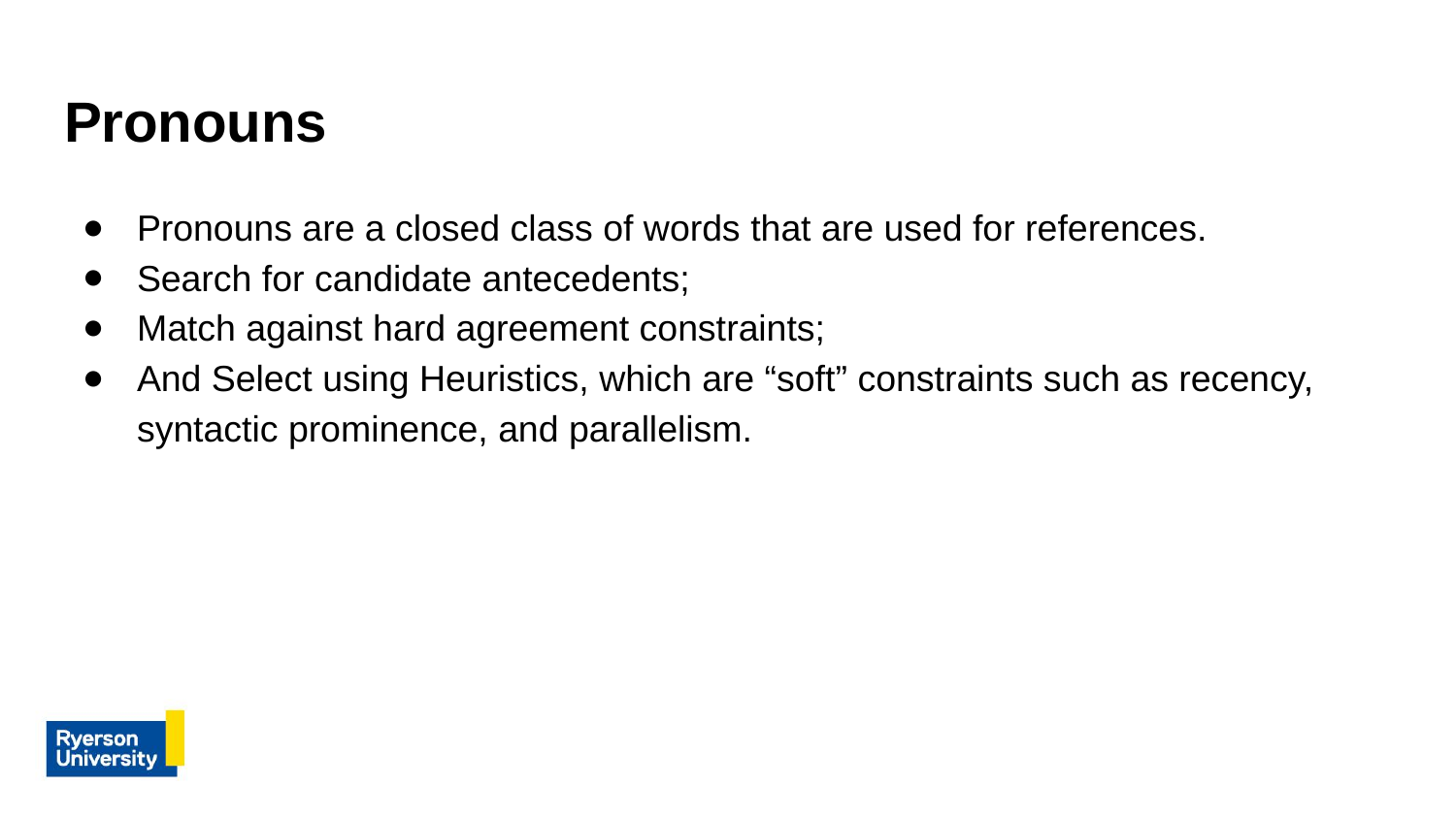

# Pronouns
Pronouns are a closed class of words that are used for references.
Search for candidate antecedents;
Match against hard agreement constraints;
And Select using Heuristics, which are “soft” constraints such as recency, syntactic prominence, and parallelism.